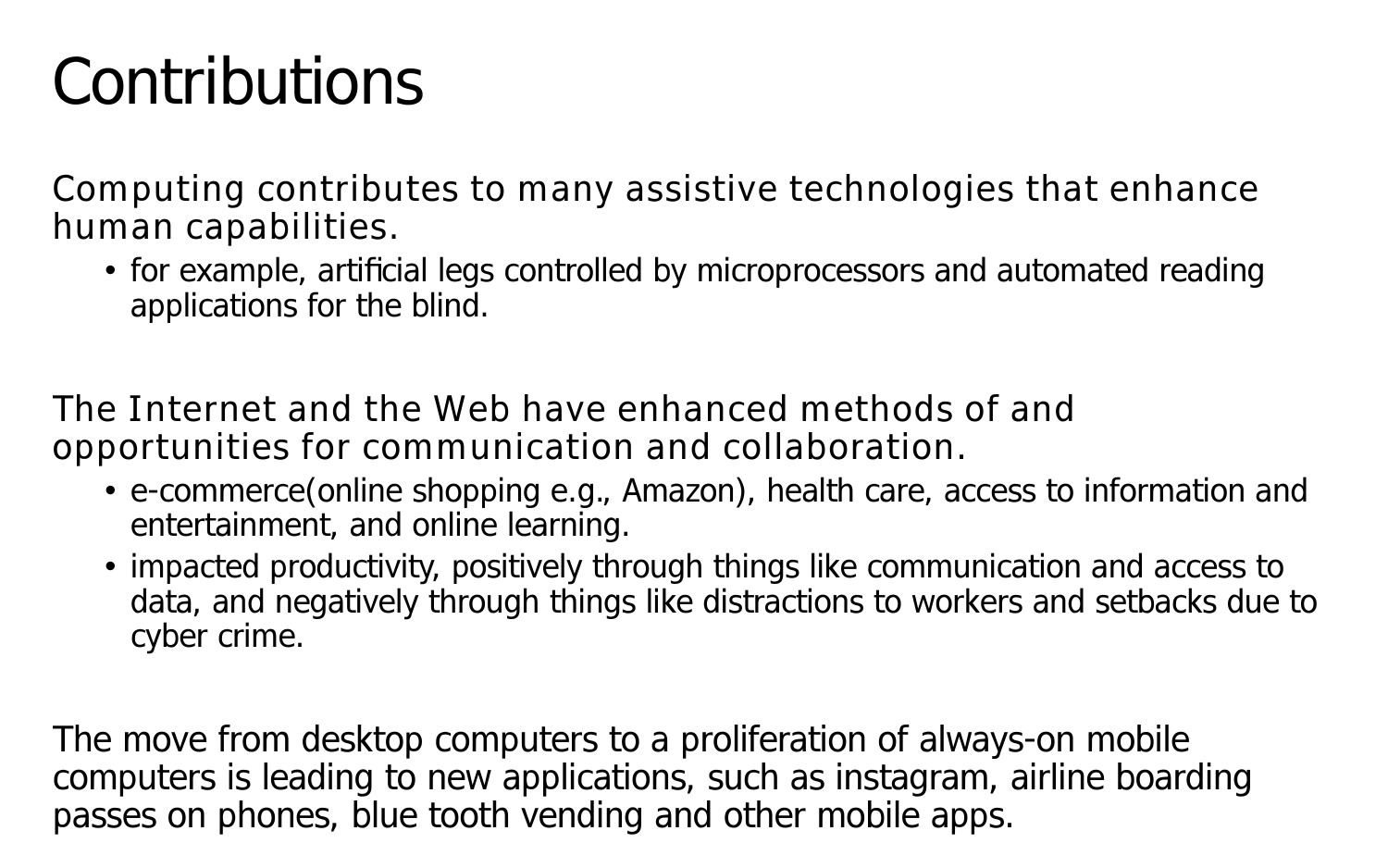

# Contributions
Computing contributes to many assistive technologies that enhance human capabilities.
for example, artificial legs controlled by microprocessors and automated reading applications for the blind.

The Internet and the Web have enhanced methods of and opportunities for communication and collaboration.
e-commerce(online shopping e.g., Amazon), health care, access to information and entertainment, and online learning.
impacted productivity, positively through things like communication and access to data, and negatively through things like distractions to workers and setbacks due to cyber crime.

The move from desktop computers to a proliferation of always-on mobile computers is leading to new applications, such as instagram, airline boarding passes on phones, blue tooth vending and other mobile apps.